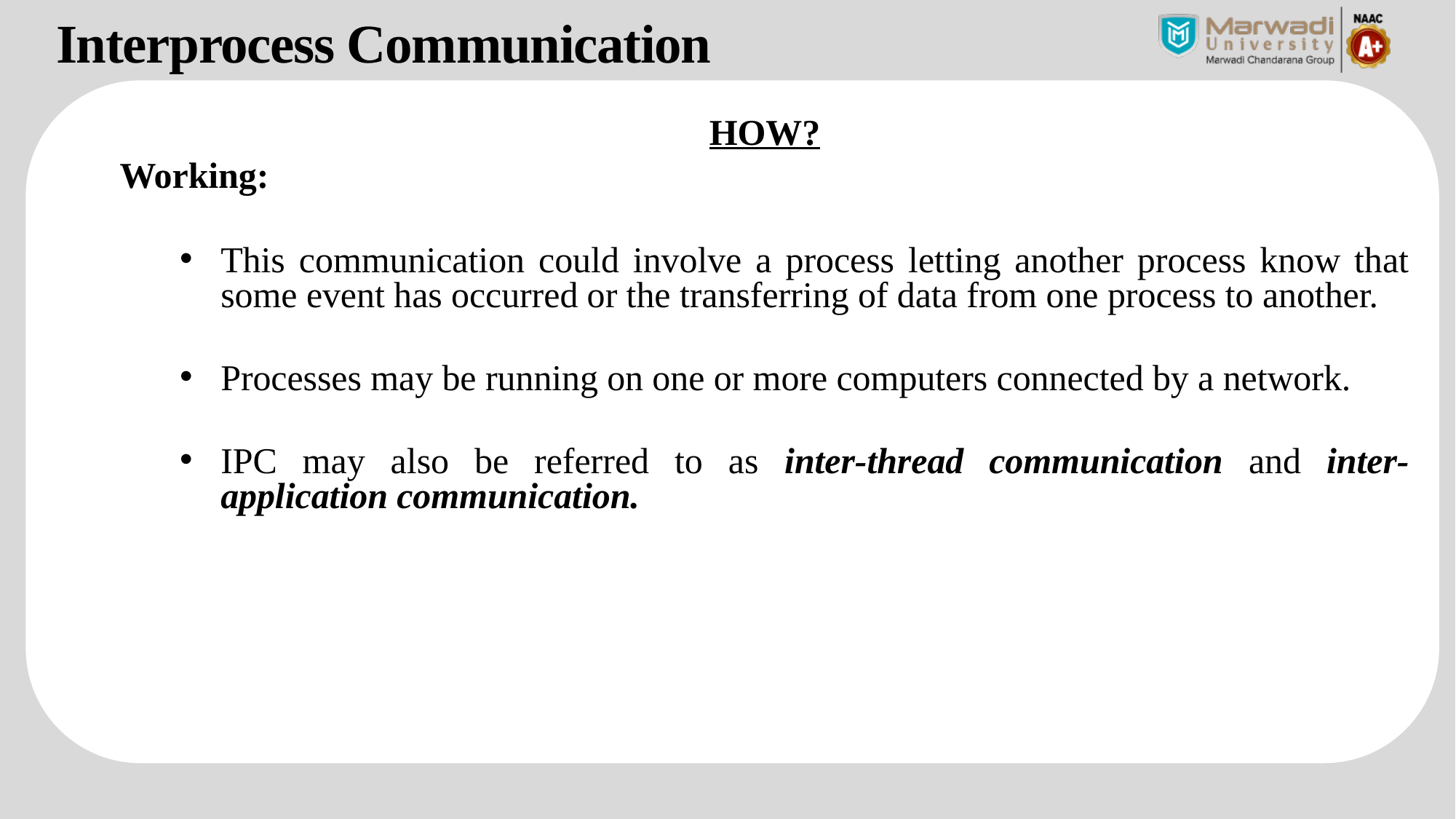

Interprocess Communication
HOW?
Working:

This communication could involve a process letting another process know that some event has occurred or the transferring of data from one process to another.

Processes may be running on one or more computers connected by a network.

IPC may also be referred to as inter-thread communication and inter-application communication.